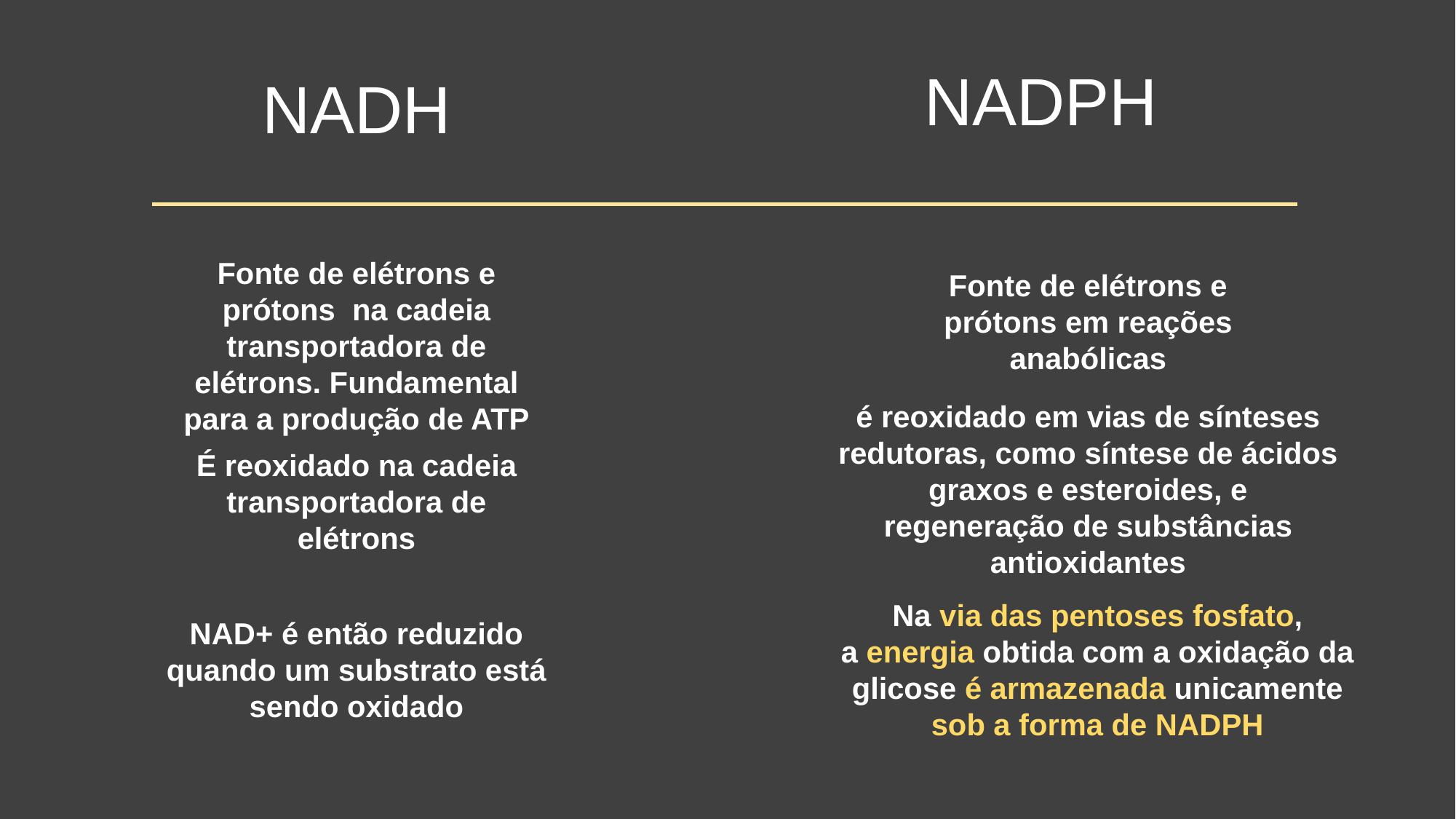

# NADPH
NADH
Fonte de elétrons e prótons  na cadeia transportadora de elétrons. Fundamental para a produção de ATP
Fonte de elétrons e prótons em reações anabólicas
é reoxidado em vias de sínteses redutoras, como síntese de ácidos graxos e esteroides, e regeneração de substâncias antioxidantes
É reoxidado na cadeia transportadora de
elétrons
Na via das pentoses fosfato,
a energia obtida com a oxidação da glicose é armazenada unicamente
sob a forma de NADPH
NAD+ é então reduzido quando um substrato está sendo oxidado